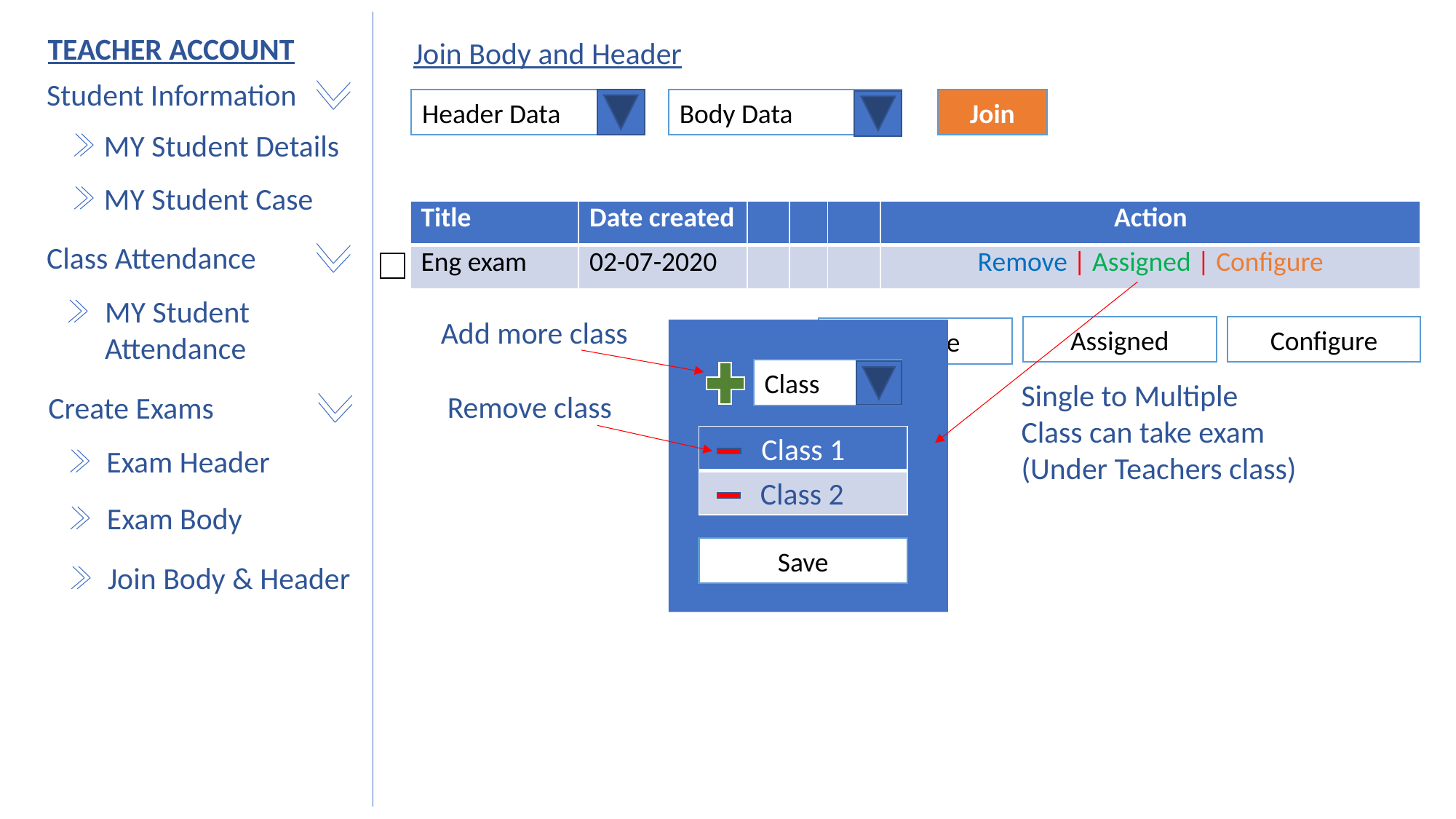

TEACHER ACCOUNT
Join Body and Header
Student Information

Header Data
Body Data
Join

MY Student Details
MY Student Case
| Title | Date created |  |  |  | Action |
| --- | --- | --- | --- | --- | --- |
| Eng exam | 02-07-2020 |  |  |  | Remove | Assigned | Configure |
Class Attendance

MY Student Attendance
Add more class
Assigned
Configure
Remove

Class

Save
Single to Multiple Class can take exam (Under Teachers class)
Remove class
Create Exams
Class 1
|  |
| --- |
|  |
Exam Header

Class 2

Exam Body
Join Body & Header